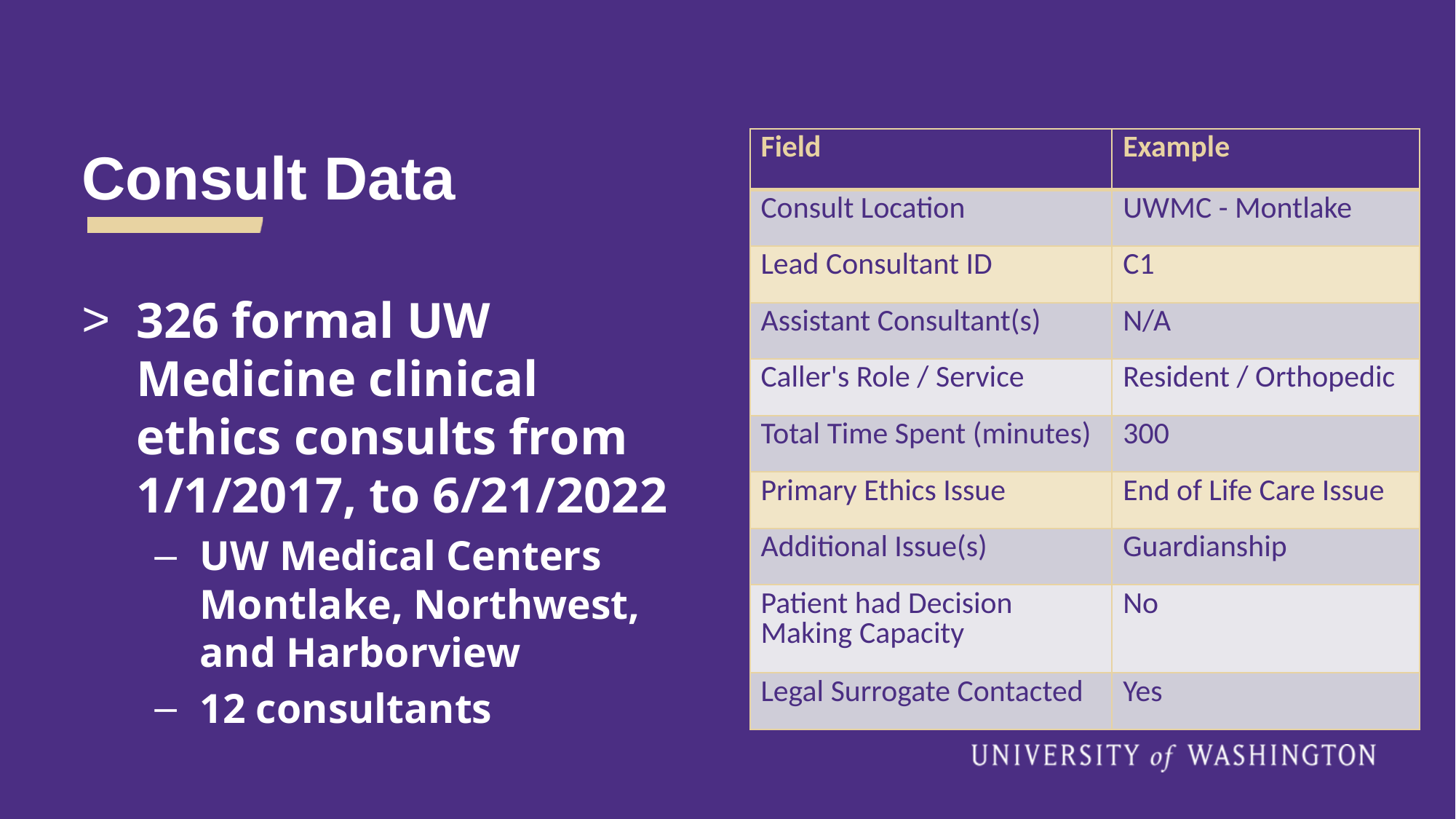

# Consult Data
| Field​ | Example​ |
| --- | --- |
| Consult Location​ | UWMC - Montlake​ |
| Lead Consultant ID​ | C1​ |
| Assistant Consultant(s)​ | N/A​ |
| Caller's Role / Service​ | Resident / Orthopedic​ |
| Total Time Spent (minutes) | 300 |
| Primary Ethics Issue​ | End of Life Care Issue​ |
| Additional Issue(s)​ | Guardianship​ |
| Patient had Decision Making Capacity​ | No​ |
| Legal Surrogate Contacted​ | Yes​ |
326 formal UW Medicine clinical ethics consults from 1/1/2017, to 6/21/2022
UW Medical Centers Montlake, Northwest, and Harborview
12 consultants